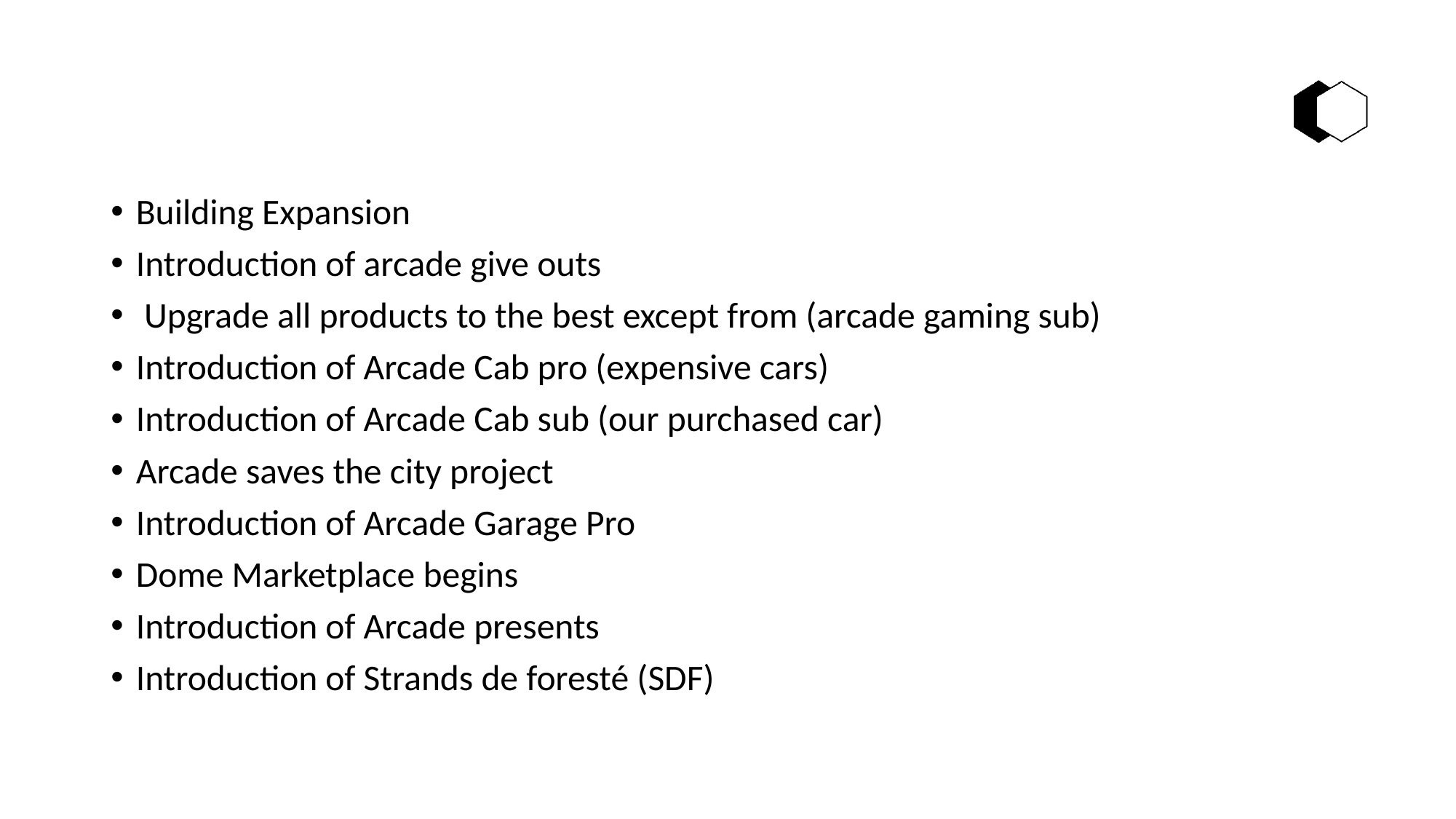

Building Expansion
Introduction of arcade give outs
 Upgrade all products to the best except from (arcade gaming sub)
Introduction of Arcade Cab pro (expensive cars)
Introduction of Arcade Cab sub (our purchased car)
Arcade saves the city project
Introduction of Arcade Garage Pro
Dome Marketplace begins
Introduction of Arcade presents
Introduction of Strands de foresté (SDF)